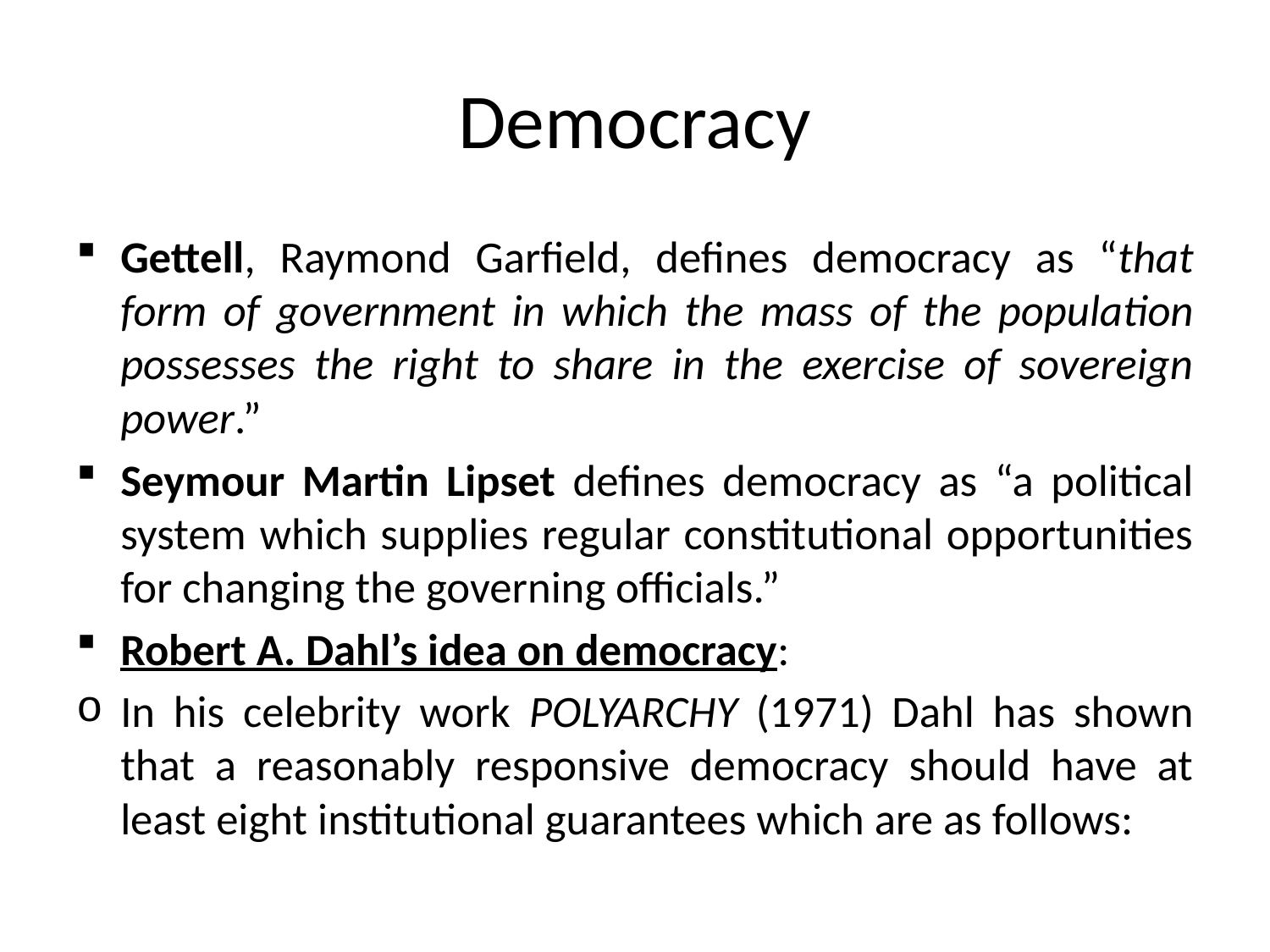

# Democracy
Gettell, Raymond Garfield, defines democracy as “that form of government in which the mass of the population possesses the right to share in the exercise of sovereign power.”
Seymour Martin Lipset defines democracy as “a political system which supplies regular constitutional opportunities for changing the governing officials.”
Robert A. Dahl’s idea on democracy:
In his celebrity work POLYARCHY (1971) Dahl has shown that a reasonably responsive democracy should have at least eight institutional guarantees which are as follows: